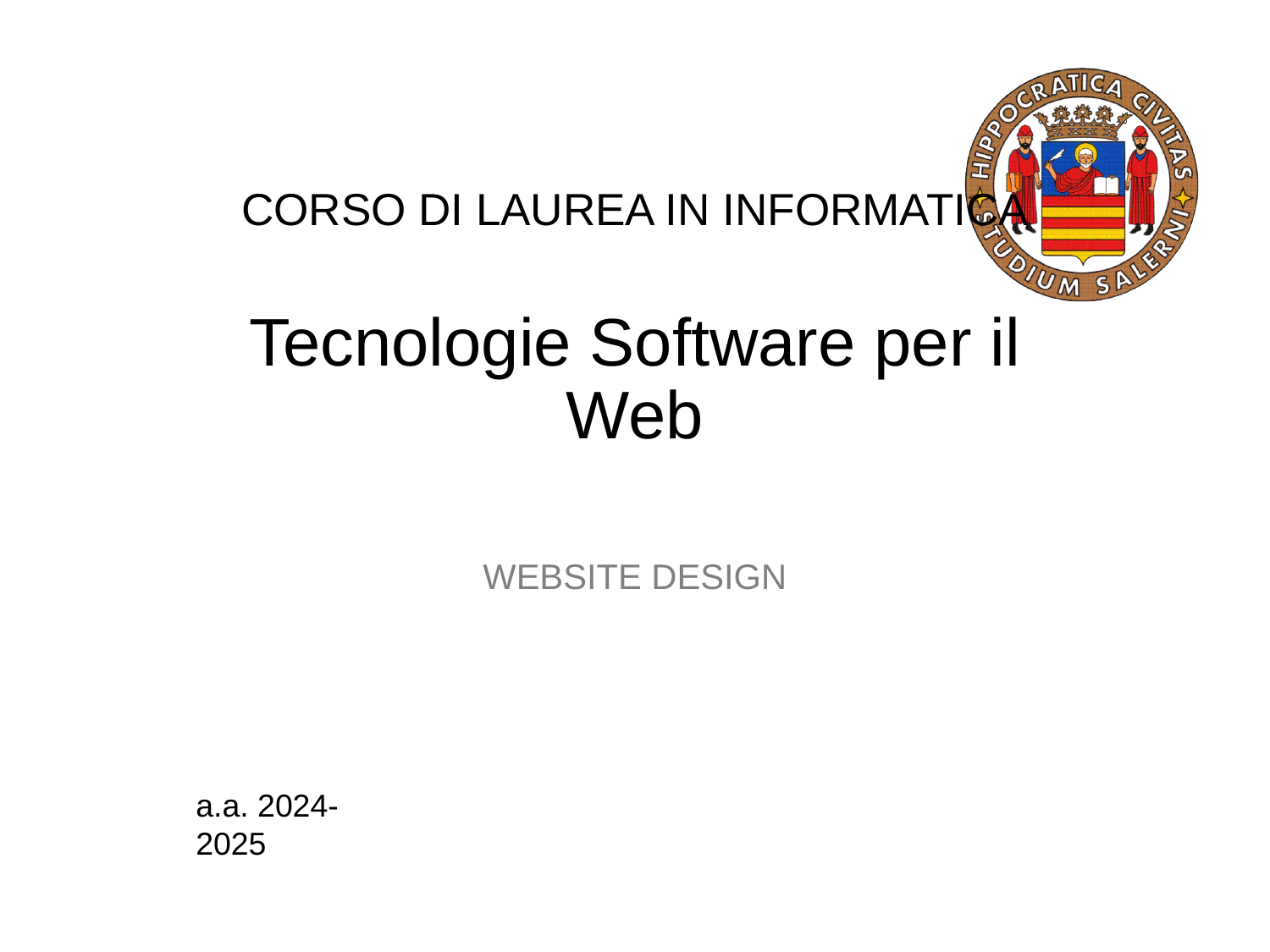

# CORSO DI LAUREA IN INFORMATICA Tecnologie Software per il Web
WEBSITE DESIGN
a.a. 2024-2025